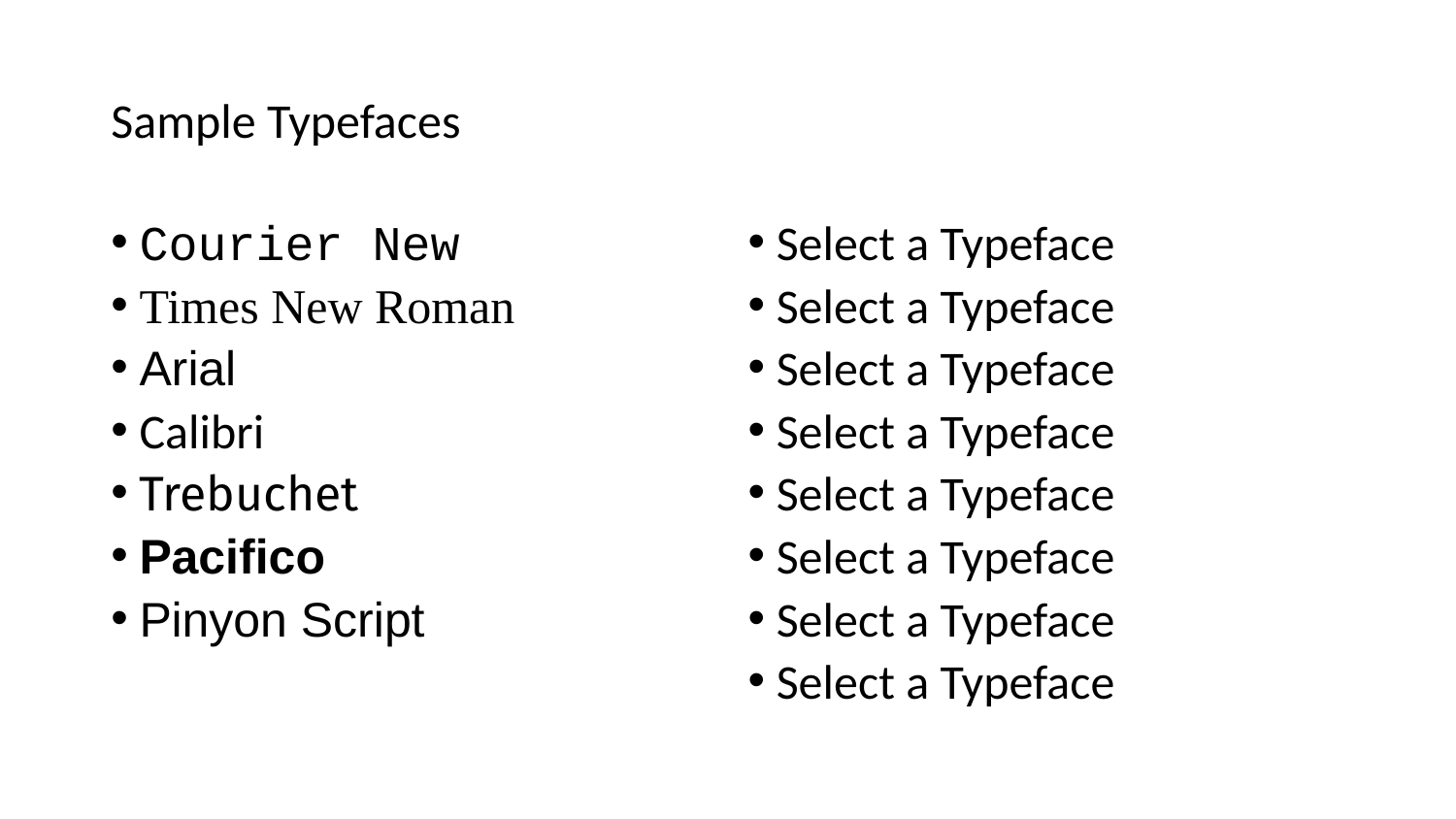

# Sample Typefaces
Courier New
Times New Roman
Arial
Calibri
Trebuchet
Pacifico
Pinyon Script

Select a Typeface
Select a Typeface
Select a Typeface
Select a Typeface
Select a Typeface
Select a Typeface
Select a Typeface
Select a Typeface